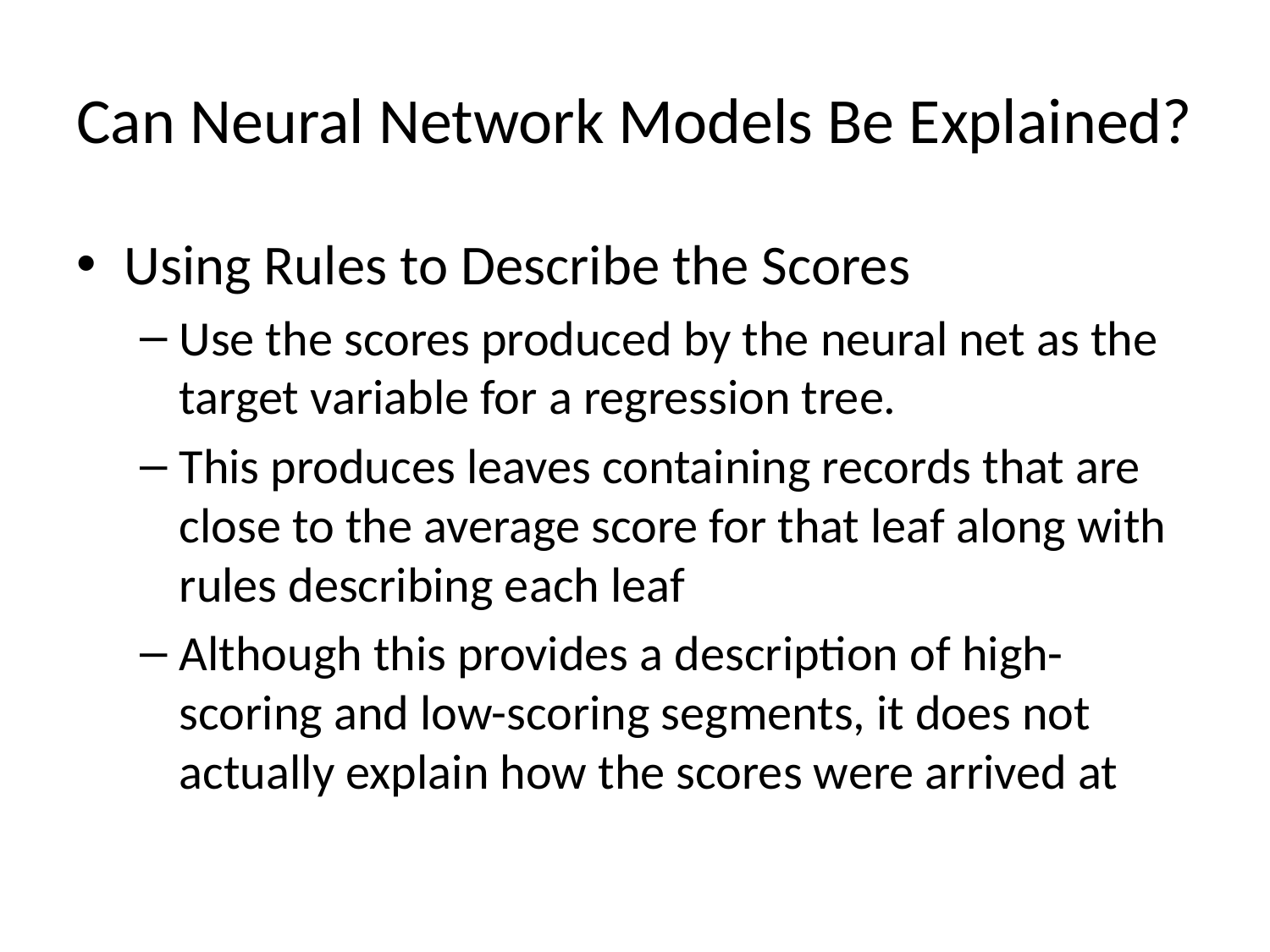

# Can Neural Network Models Be Explained?
Using Rules to Describe the Scores
Use the scores produced by the neural net as the target variable for a regression tree.
This produces leaves containing records that are close to the average score for that leaf along with rules describing each leaf
Although this provides a description of high-scoring and low-scoring segments, it does not actually explain how the scores were arrived at